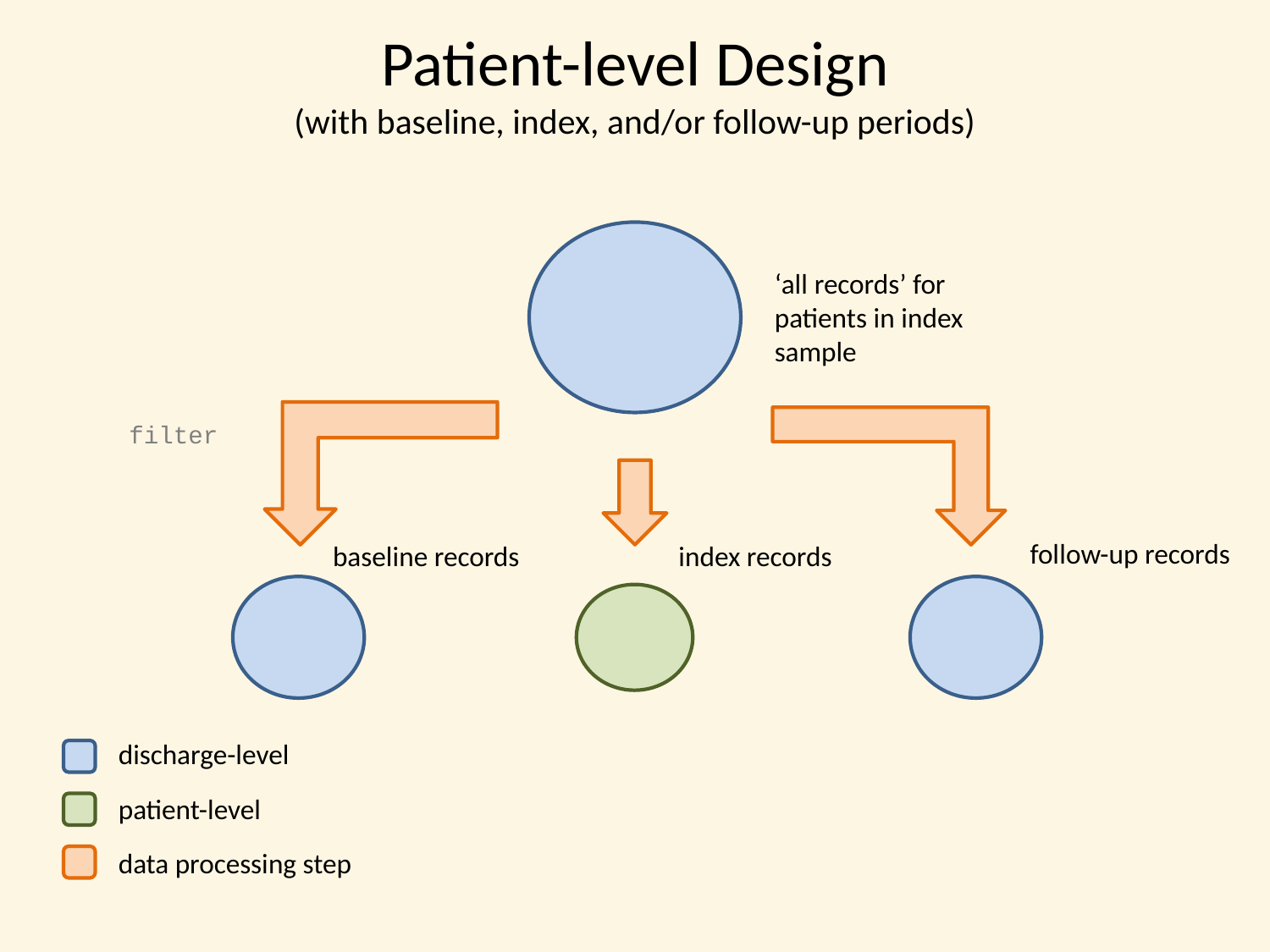

# Patient-level Design (with baseline, index, and/or follow-up periods)

‘all records’ for patients in index sample

filter

follow-up records
baseline records
index records

discharge-level
patient-level
data processing step